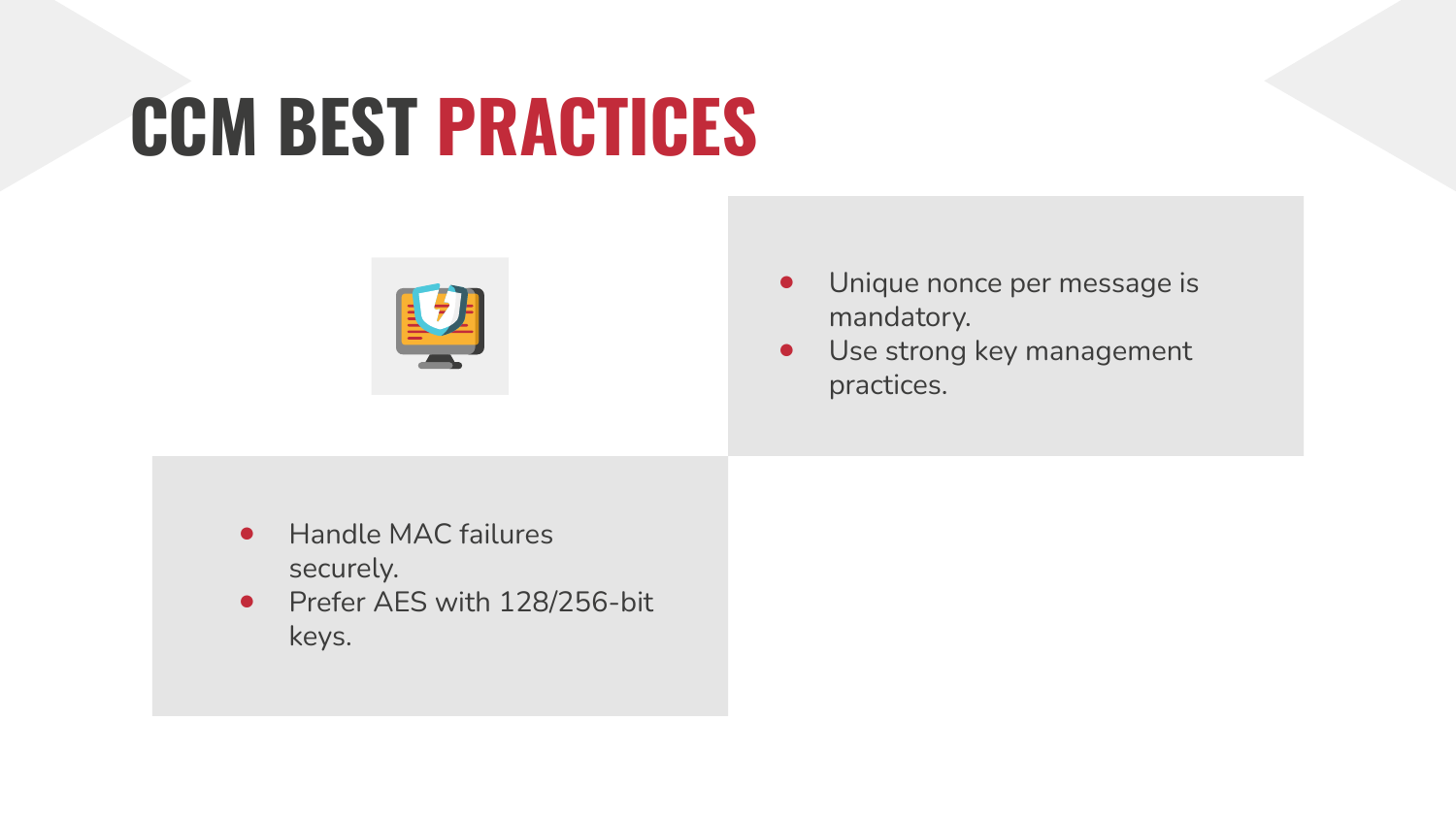

# CCM BEST PRACTICES

Unique nonce per message is mandatory.
Use strong key management practices.

Handle MAC failures securely.
Prefer AES with 128/256-bit keys.